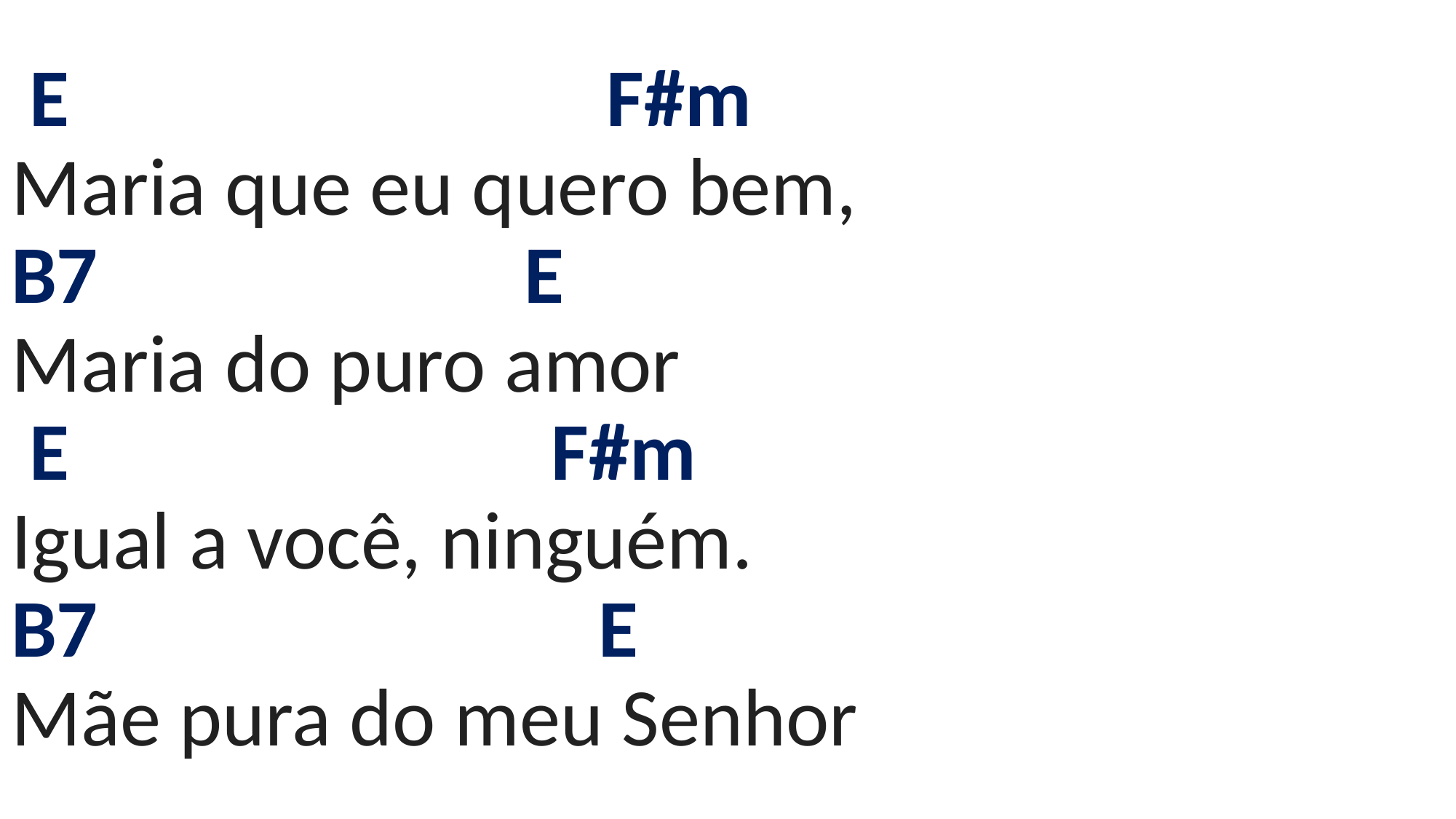

# E                             F#m Maria que eu quero bem, B7                       E Maria do puro amor E                          F#m Igual a você, ninguém. B7                           E Mãe pura do meu Senhor